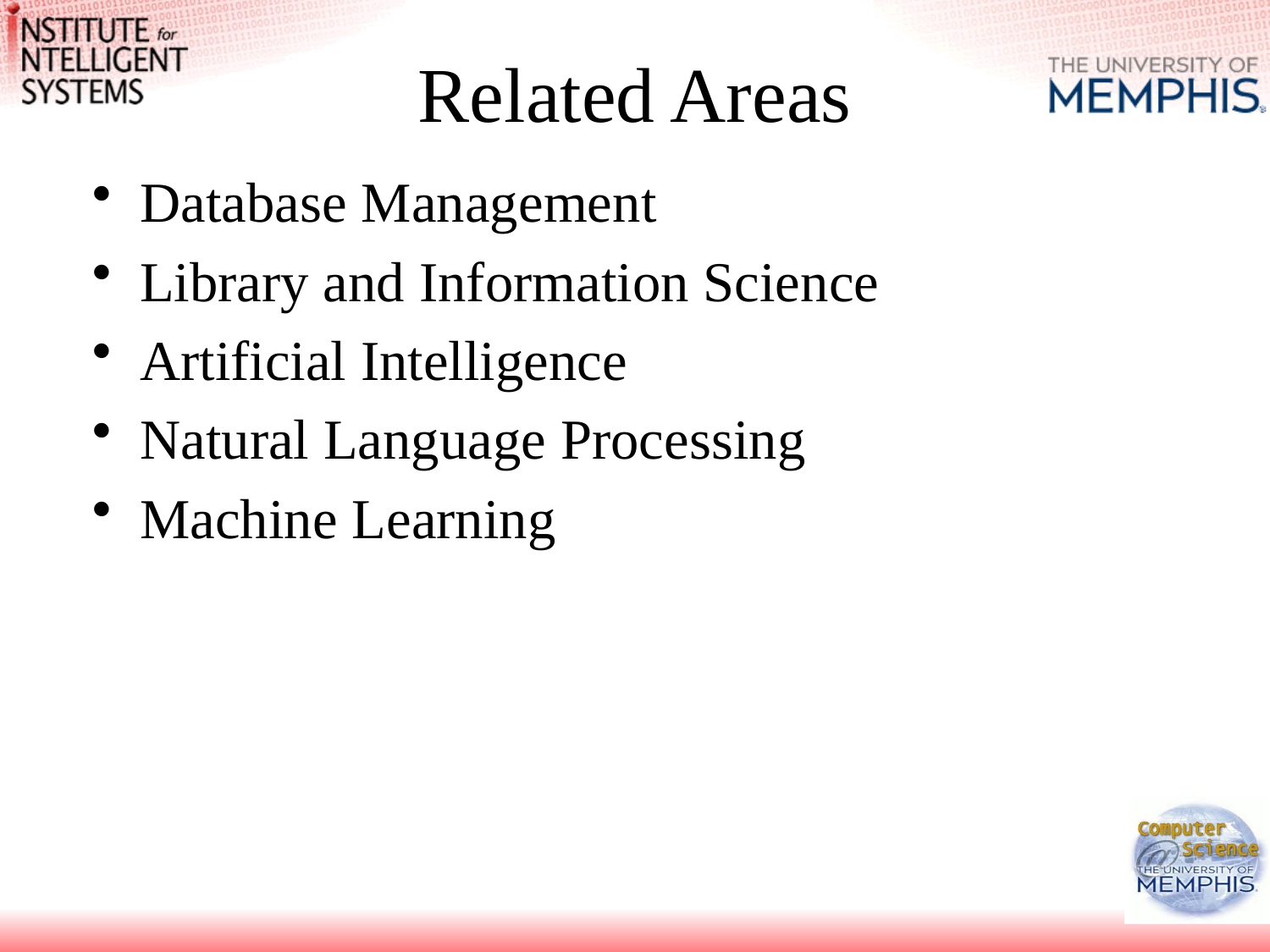

# Related Areas
Database Management
Library and Information Science
Artificial Intelligence
Natural Language Processing
Machine Learning